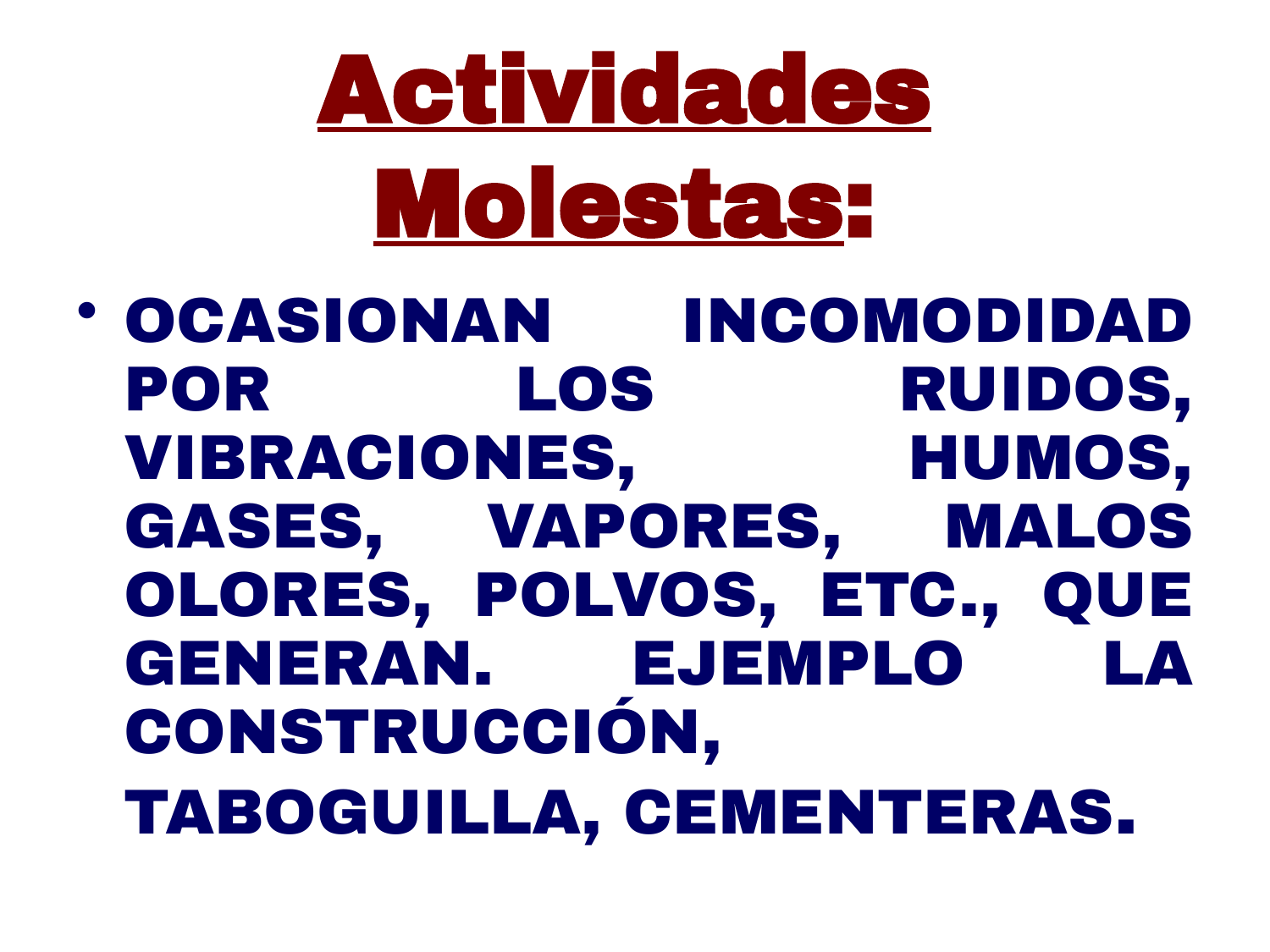

# Actividades Molestas:
OCASIONAN INCOMODIDAD POR LOS RUIDOS, VIBRACIONES, HUMOS, GASES, VAPORES, MALOS OLORES, POLVOS, ETC., QUE GENERAN. EJEMPLO LA CONSTRUCCIÓN, TABOGUILLA, CEMENTERAS.